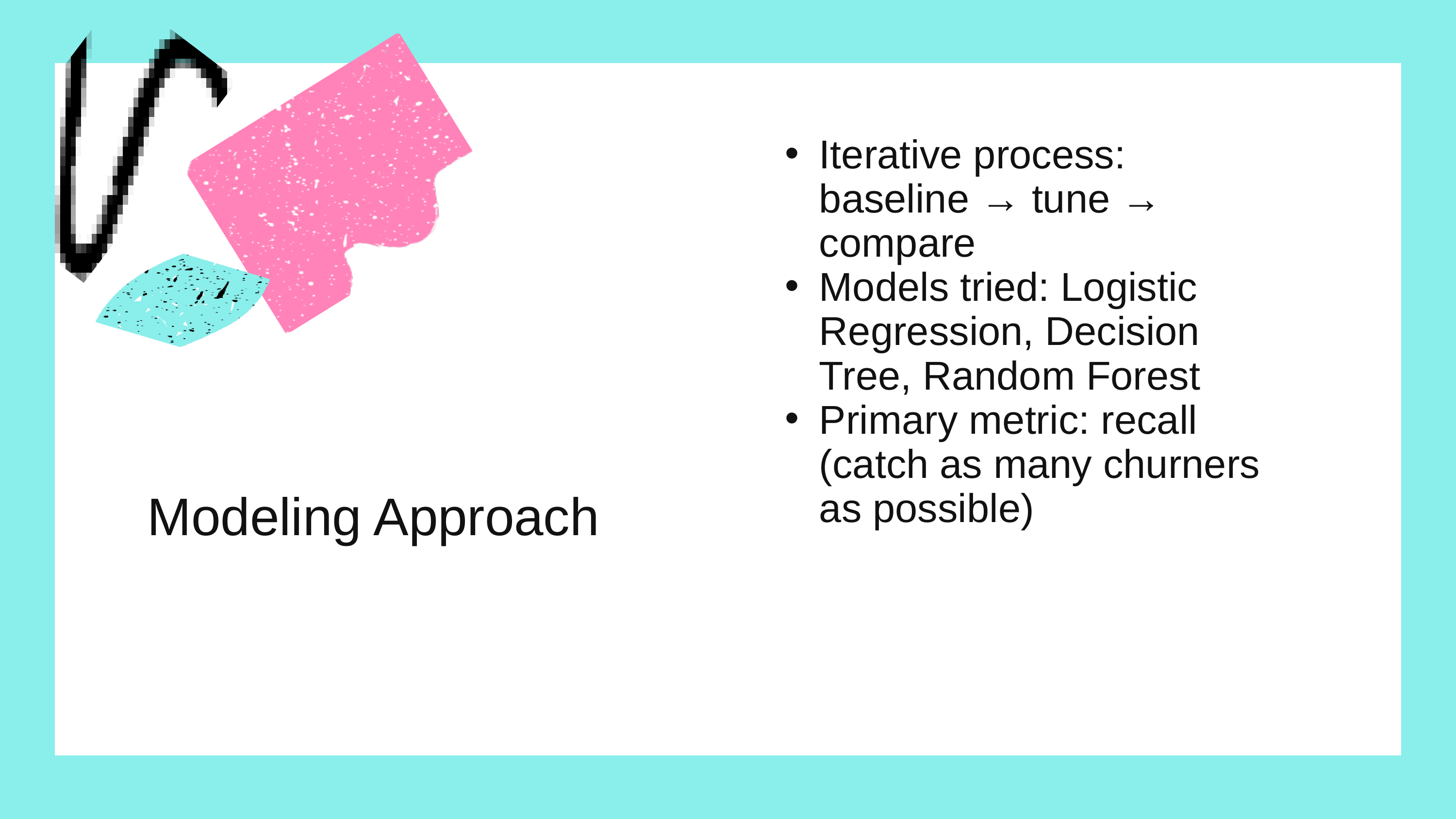

Iterative process: baseline → tune → compare
Models tried: Logistic Regression, Decision Tree, Random Forest
Primary metric: recall (catch as many churners as possible)

Modeling Approach